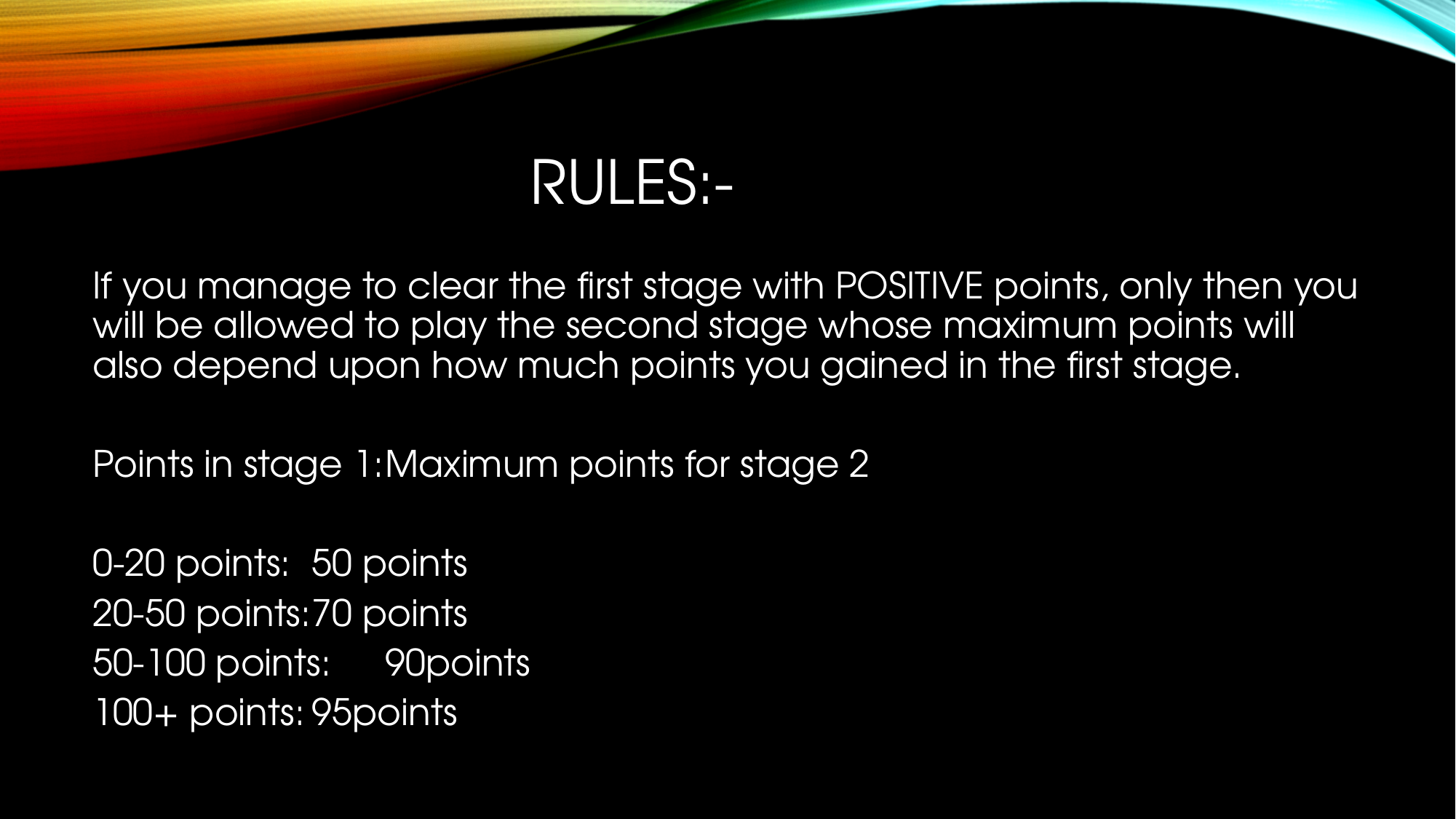

# Rules:-
If you manage to clear the first stage with POSITIVE points, only then you will be allowed to play the second stage whose maximum points will also depend upon how much points you gained in the first stage.

Points in stage 1:	Maximum points for stage 2

0-20 points:			50 points
20-50 points:		70 points
50-100 points:		90points
100+ points:			95points